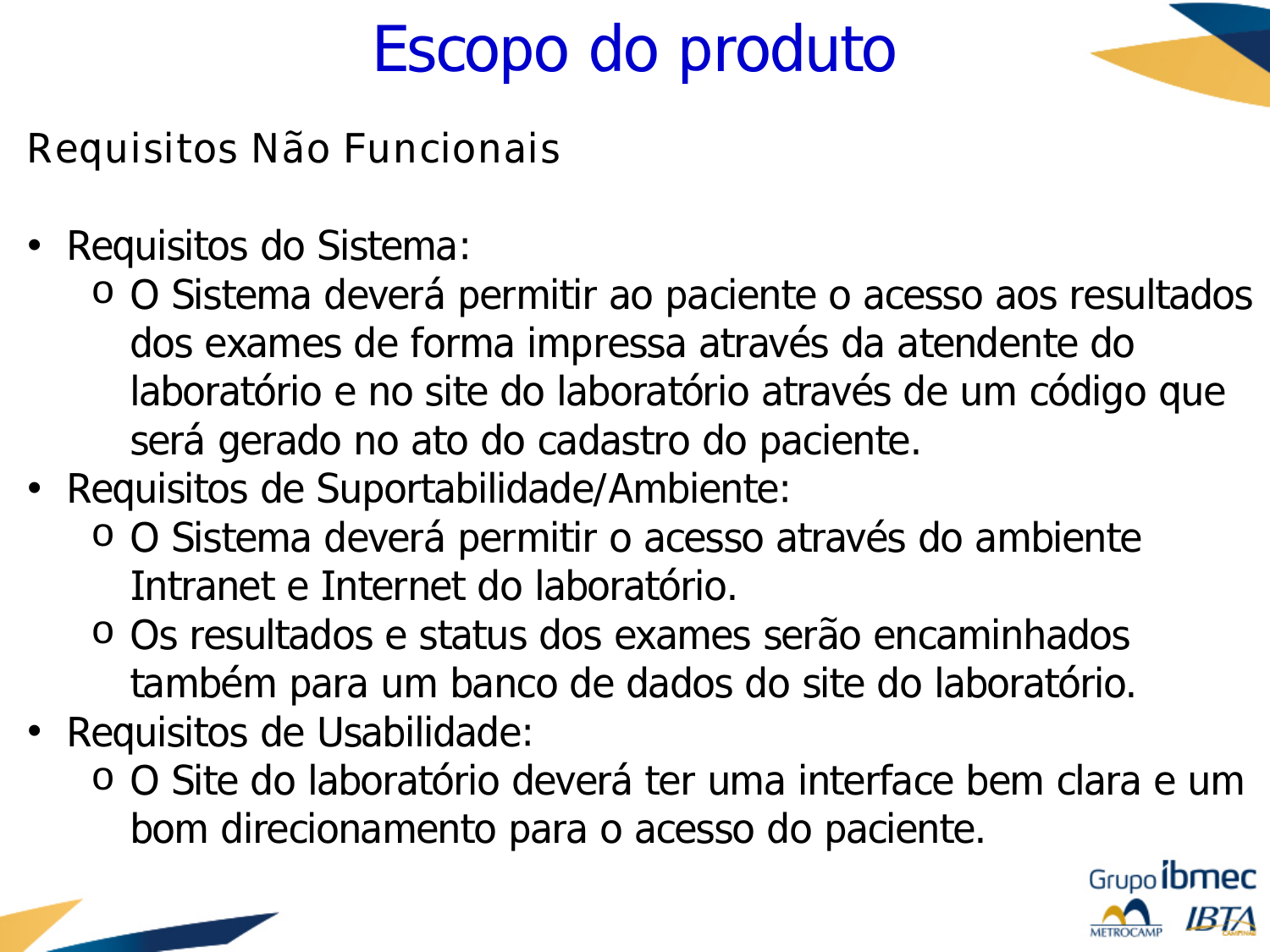

# Escopo do produto
Requisitos Não Funcionais

Requisitos do Sistema:
O Sistema deverá permitir ao paciente o acesso aos resultados dos exames de forma impressa através da atendente do laboratório e no site do laboratório através de um código que será gerado no ato do cadastro do paciente.
Requisitos de Suportabilidade/Ambiente:
O Sistema deverá permitir o acesso através do ambiente Intranet e Internet do laboratório.
Os resultados e status dos exames serão encaminhados também para um banco de dados do site do laboratório.
Requisitos de Usabilidade:
O Site do laboratório deverá ter uma interface bem clara e um bom direcionamento para o acesso do paciente.